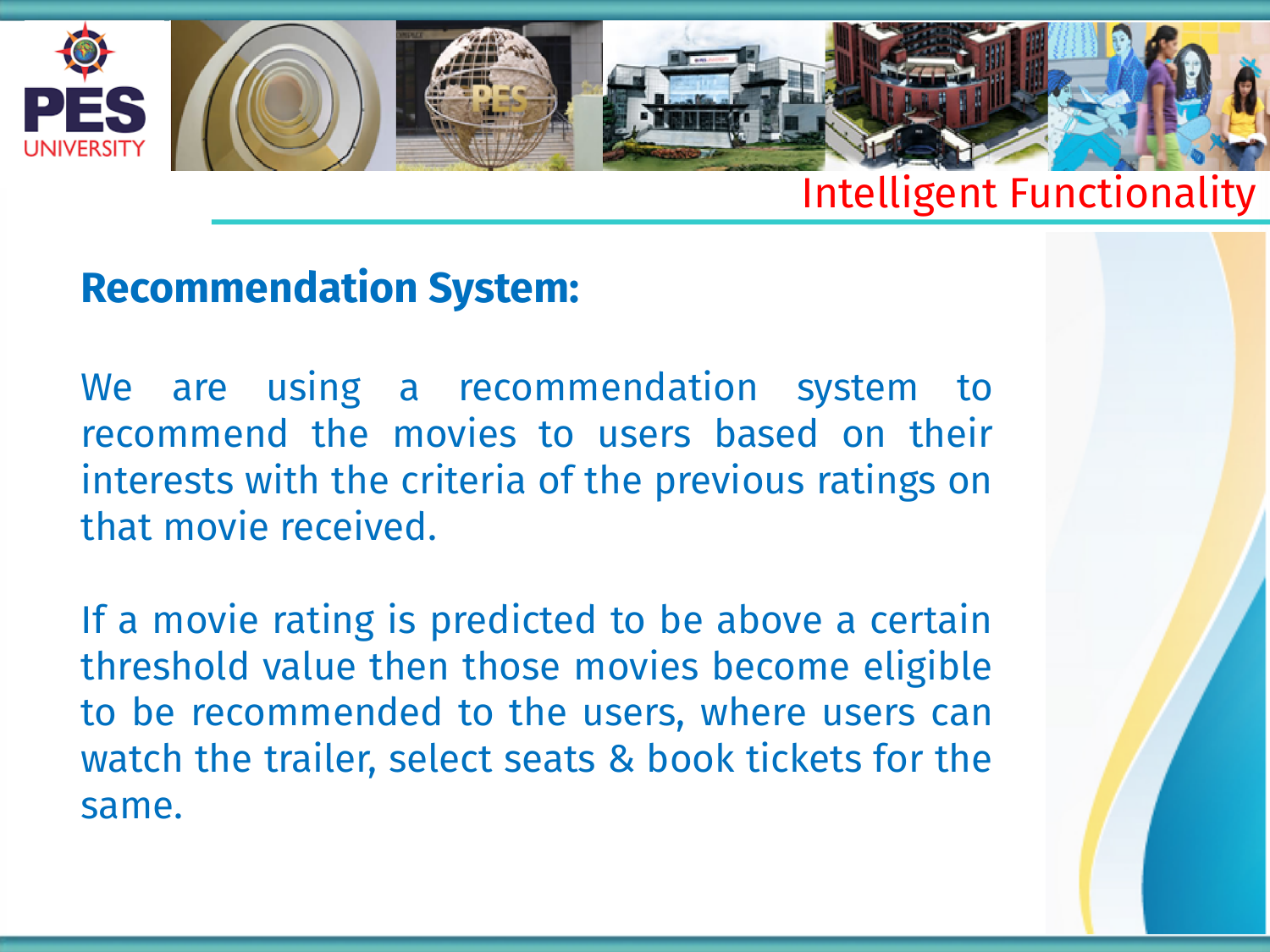

Intelligent Functionality

Recommendation System:

We are using a recommendation system to recommend the movies to users based on their interests with the criteria of the previous ratings on that movie received.

If a movie rating is predicted to be above a certain threshold value then those movies become eligible to be recommended to the users, where users can watch the trailer, select seats & book tickets for the same.